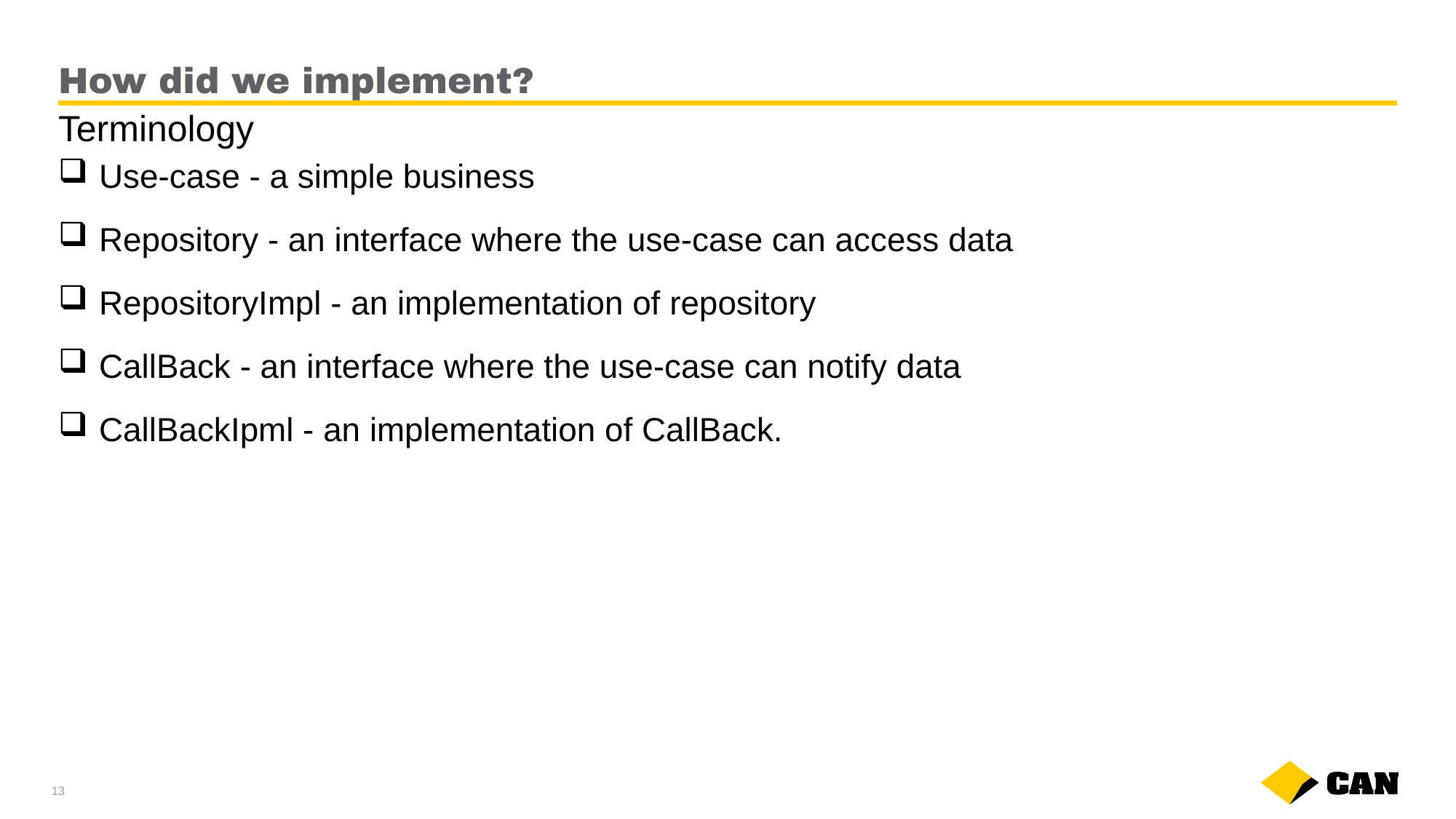

# How did we implement?
Terminology
Use-case - a simple business
Repository - an interface where the use-case can access data
RepositoryImpl - an implementation of repository
CallBack - an interface where the use-case can notify data
CallBackIpml - an implementation of CallBack.